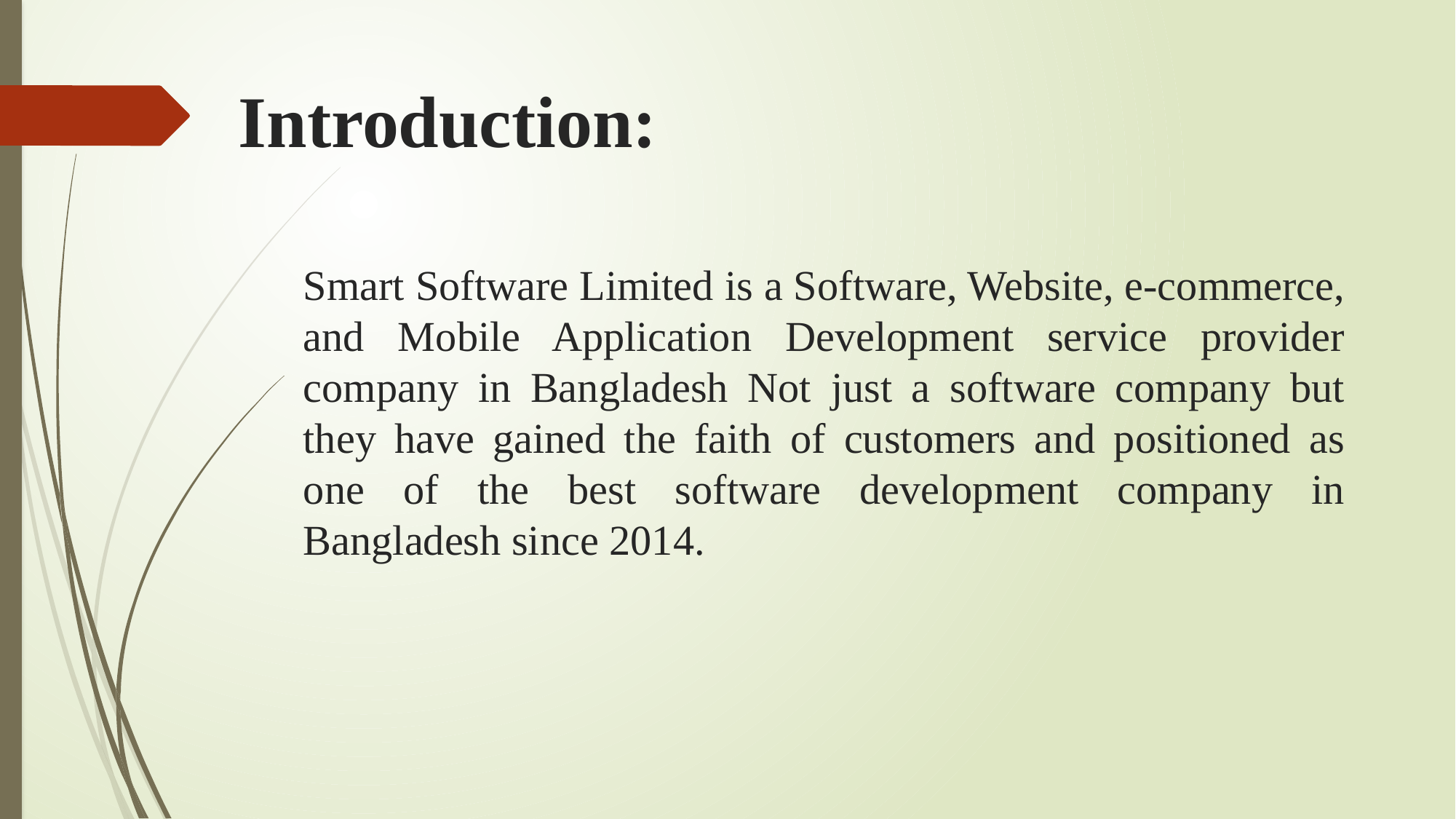

# Introduction:
Smart Software Limited is a Software, Website, e-commerce, and Mobile Application Development service provider company in Bangladesh Not just a software company but they have gained the faith of customers and positioned as one of the best software development company in Bangladesh since 2014.